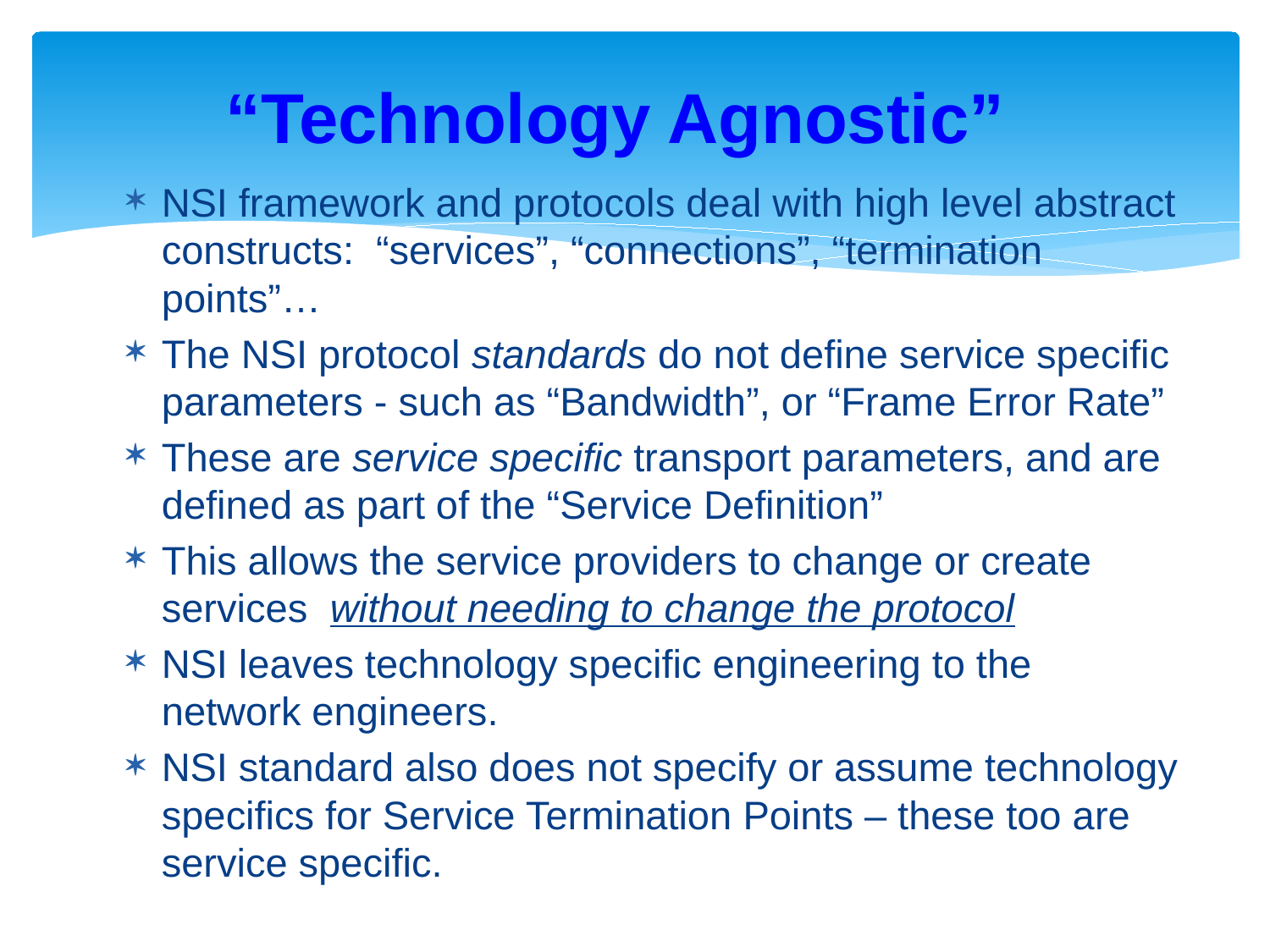

# “Technology Agnostic”
NSI framework and protocols deal with high level abstract constructs:  “services”, “connections”, “termination points”…
The NSI protocol standards do not define service specific parameters - such as “Bandwidth”, or “Frame Error Rate”
These are service specific transport parameters, and are defined as part of the “Service Definition”
This allows the service providers to change or create services  without needing to change the protocol
NSI leaves technology specific engineering to the network engineers.
NSI standard also does not specify or assume technology specifics for Service Termination Points – these too are service specific.